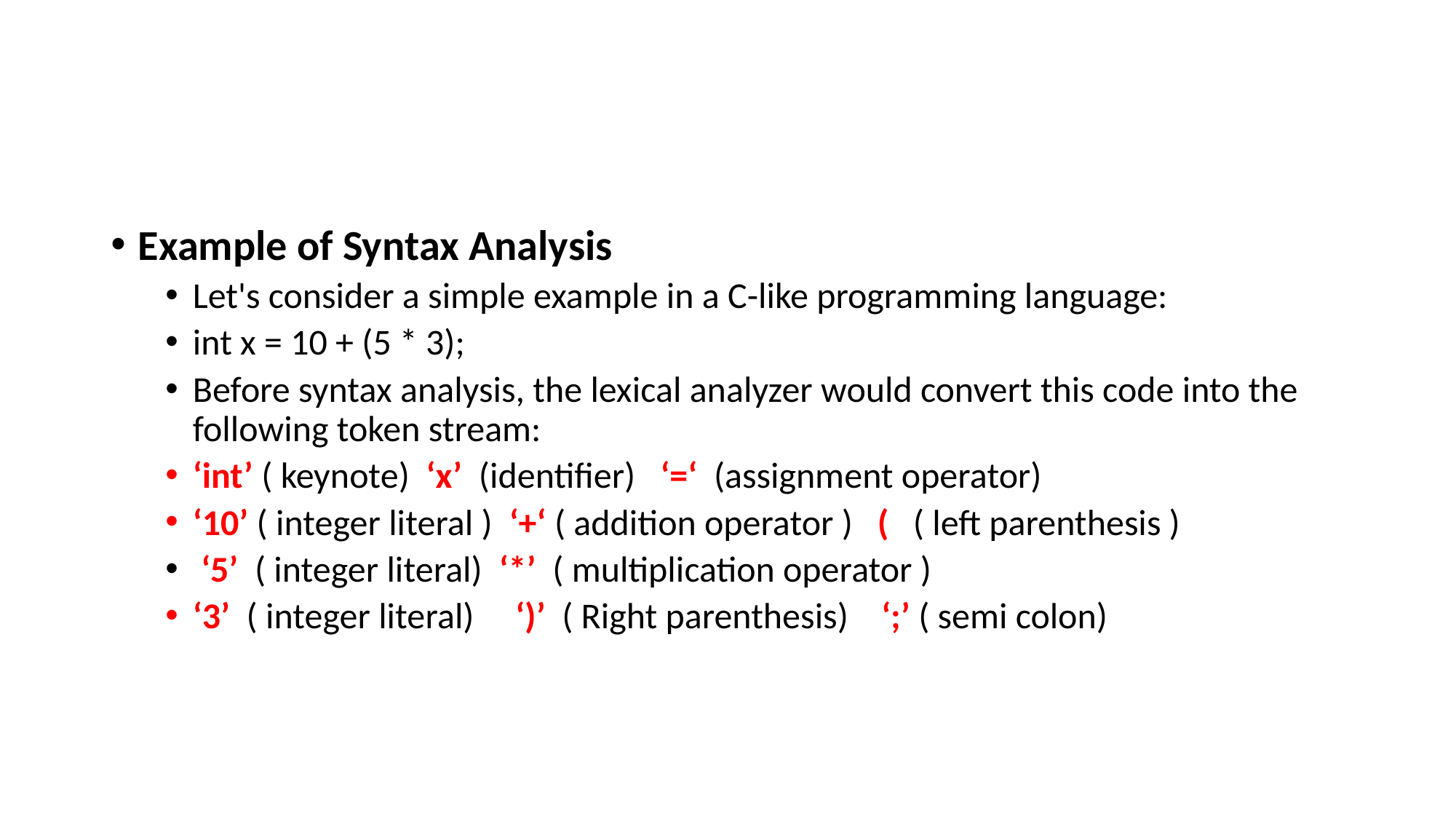

#
Example of Syntax Analysis
Let's consider a simple example in a C-like programming language:
int x = 10 + (5 * 3);
Before syntax analysis, the lexical analyzer would convert this code into the following token stream:
‘int’ ( keynote)  ‘x’  (identifier)   ‘=‘  (assignment operator)
‘10’ ( integer literal )  ‘+‘ ( addition operator )   (   ( left parenthesis )
 ‘5’  ( integer literal)  ‘*’  ( multiplication operator )
‘3’  ( integer literal)     ‘)’  ( Right parenthesis)    ‘;’ ( semi colon)